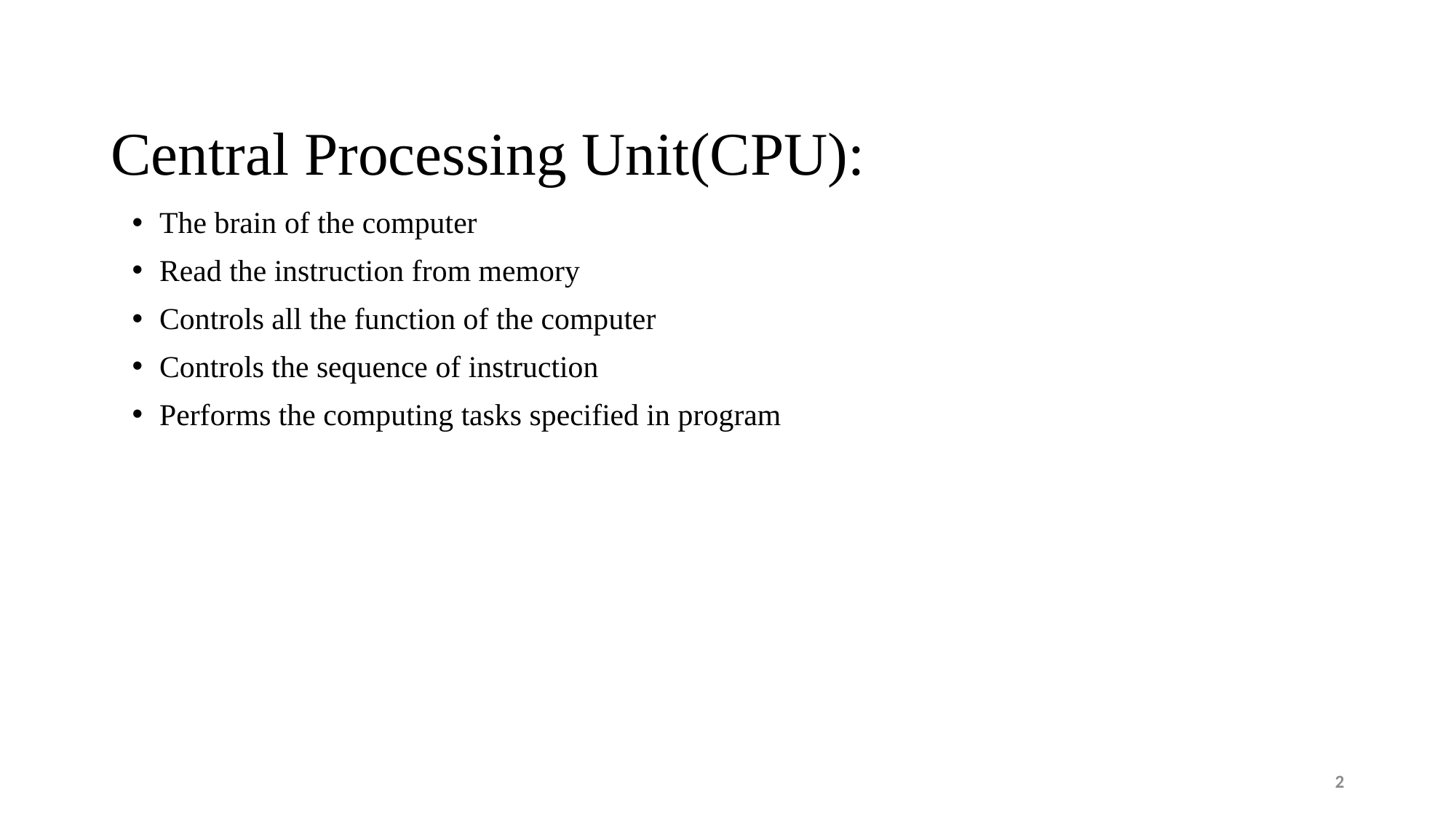

# Central Processing Unit(CPU):
The brain of the computer
Read the instruction from memory
Controls all the function of the computer
Controls the sequence of instruction
Performs the computing tasks specified in program

2